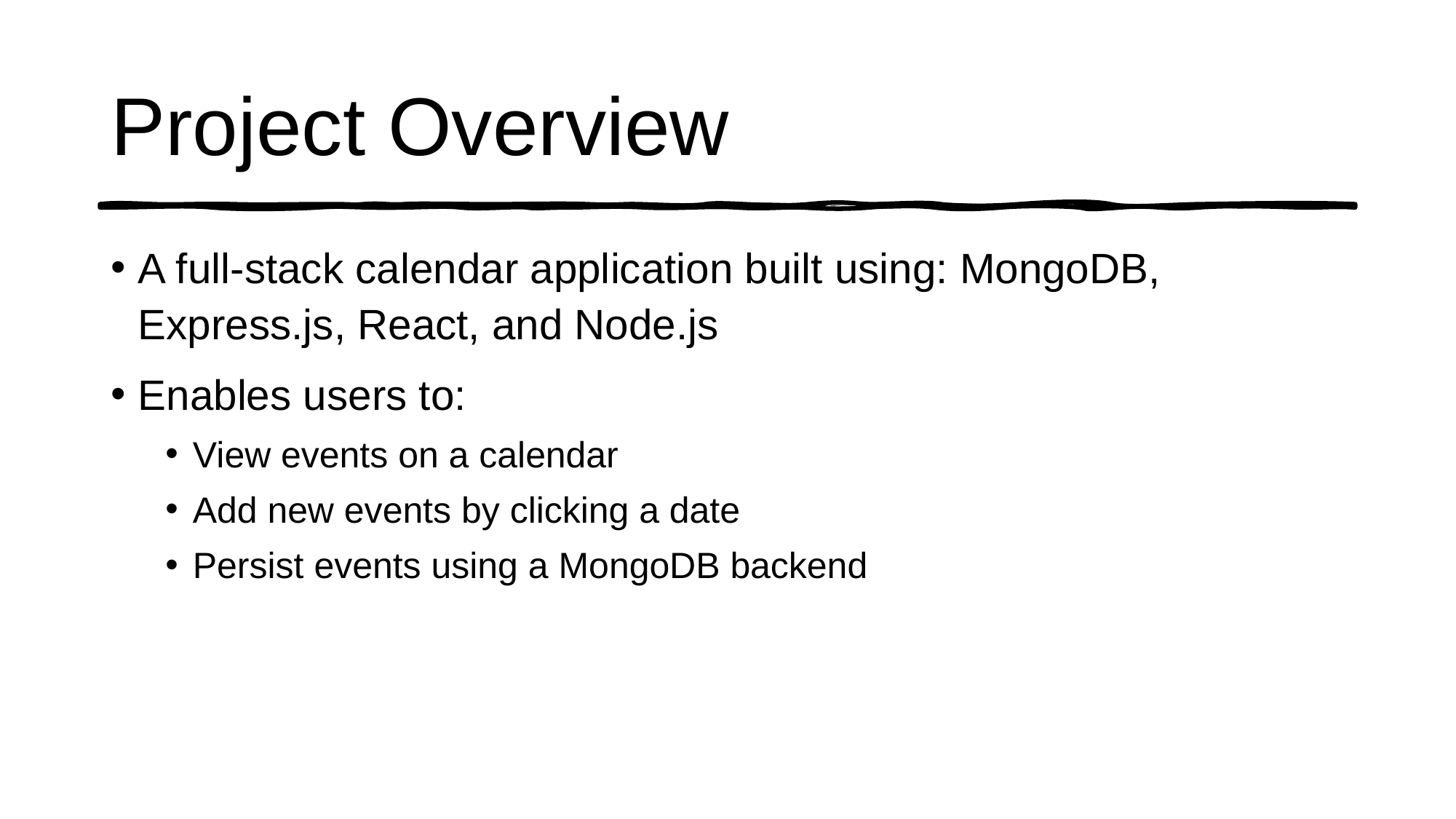

# Project Overview
A full-stack calendar application built using: MongoDB, Express.js, React, and Node.js
Enables users to:
View events on a calendar
Add new events by clicking a date
Persist events using a MongoDB backend